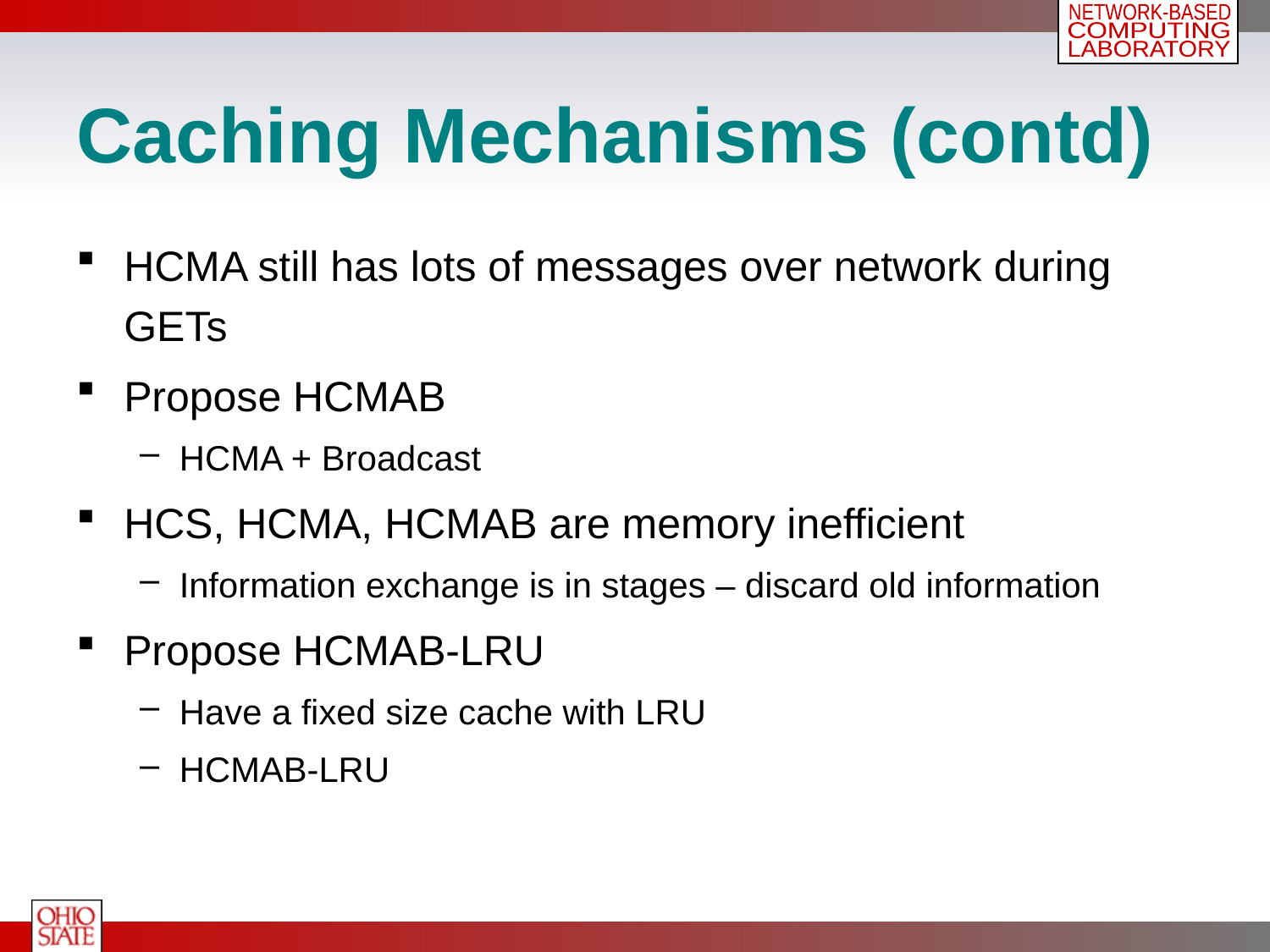

# Caching Mechanisms (contd)
HCMA still has lots of messages over network during GETs
Propose HCMAB
HCMA + Broadcast
HCS, HCMA, HCMAB are memory inefficient
Information exchange is in stages – discard old information
Propose HCMAB-LRU
Have a fixed size cache with LRU
HCMAB-LRU